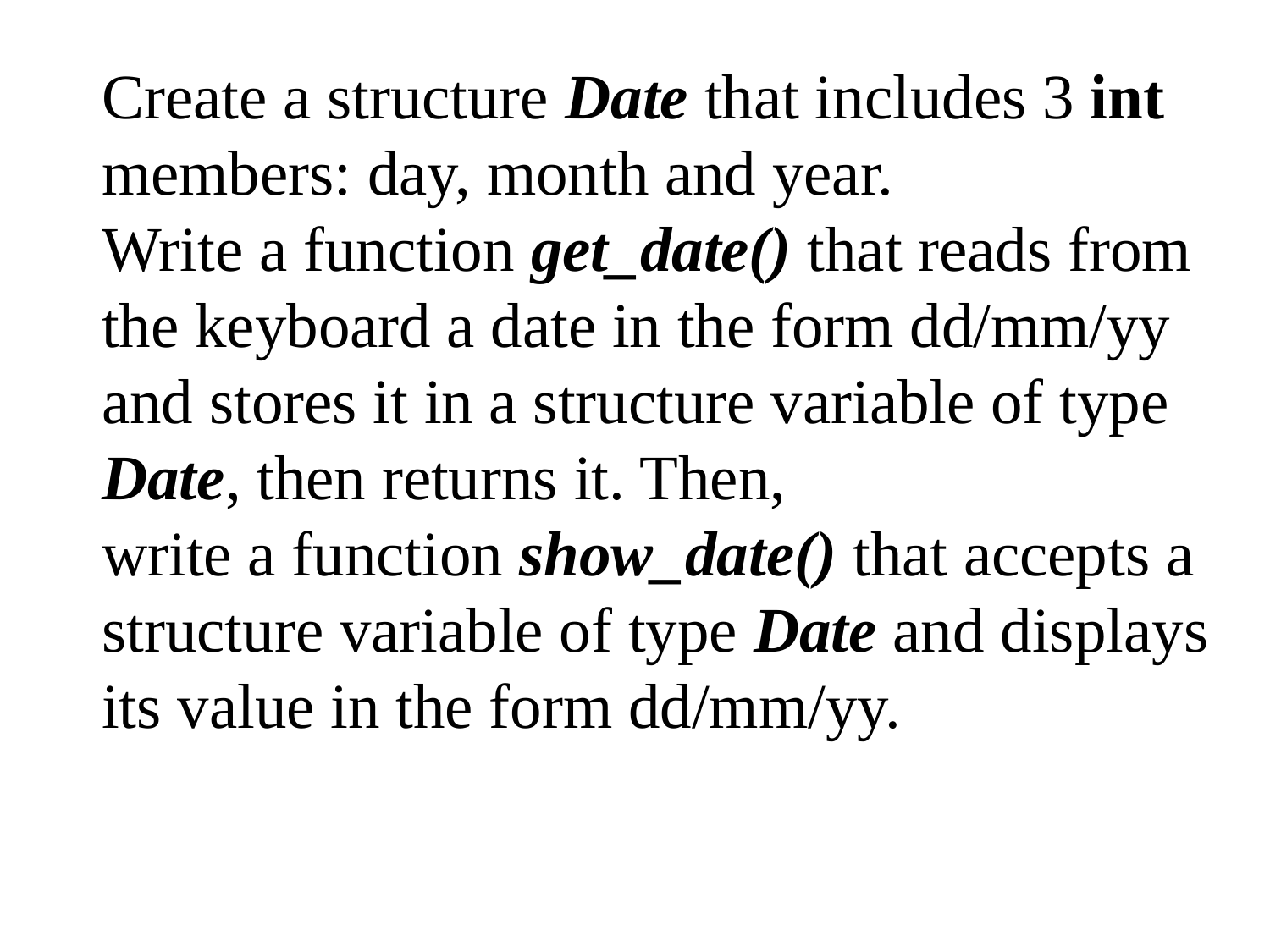

Create a structure Date that includes 3 int members: day, month and year.
Write a function get_date() that reads from the keyboard a date in the form dd/mm/yy and stores it in a structure variable of type Date, then returns it. Then,
write a function show_date() that accepts a structure variable of type Date and displays its value in the form dd/mm/yy.